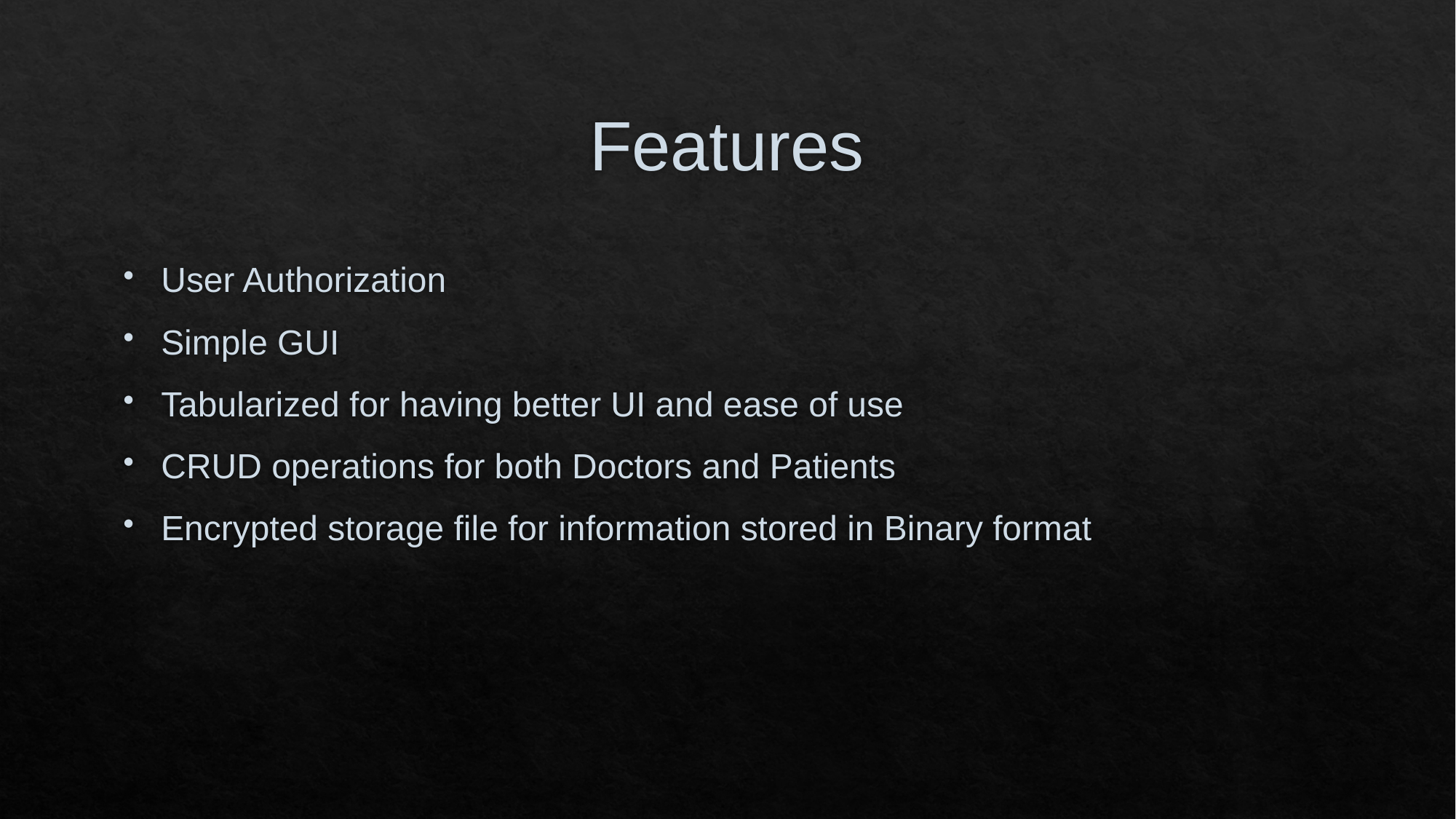

# Features
User Authorization
Simple GUI
Tabularized for having better UI and ease of use
CRUD operations for both Doctors and Patients
Encrypted storage file for information stored in Binary format